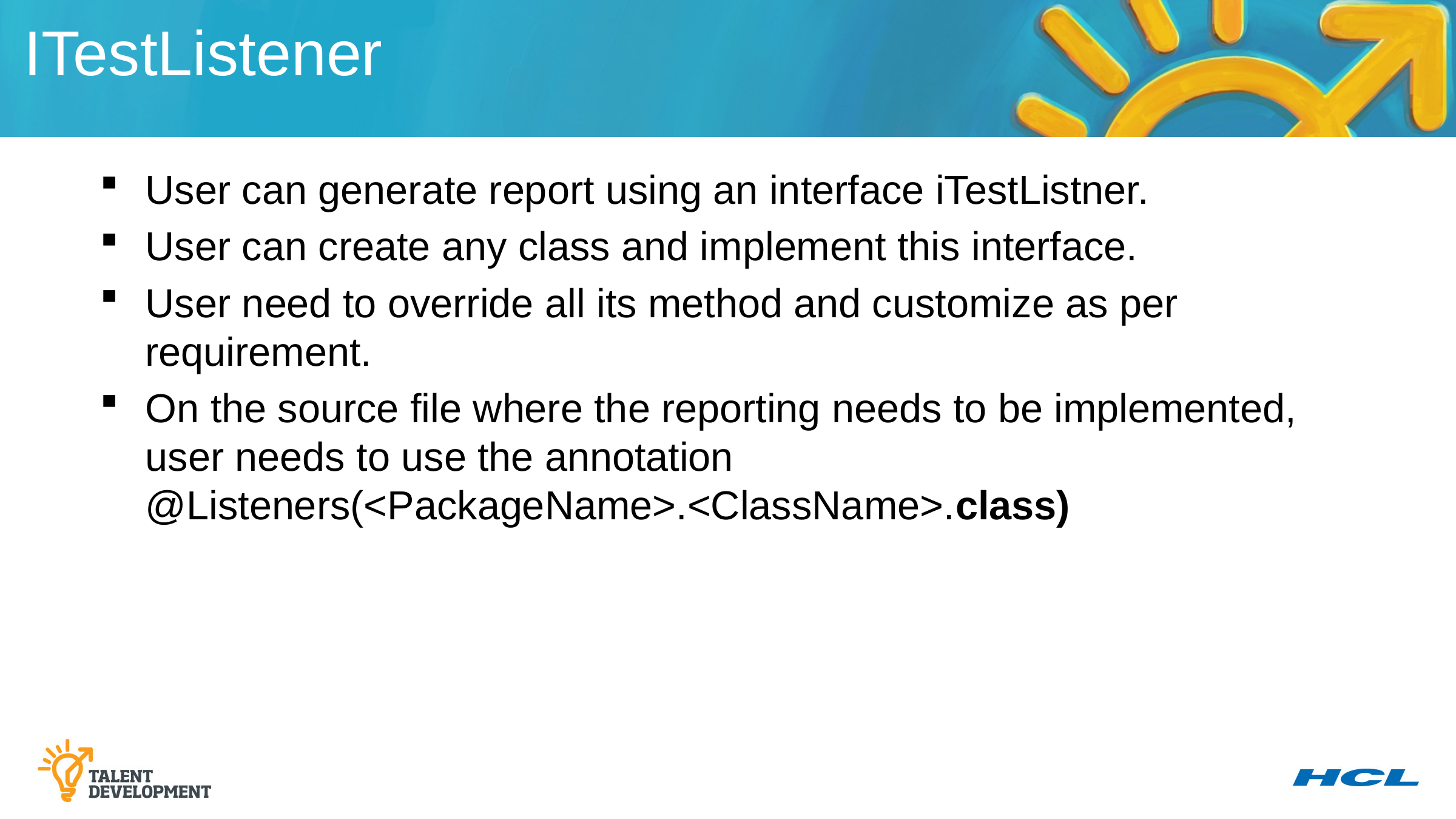

ITestListener
User can generate report using an interface iTestListner.
User can create any class and implement this interface.
User need to override all its method and customize as per requirement.
On the source file where the reporting needs to be implemented, user needs to use the annotation @Listeners(<PackageName>.<ClassName>.class)